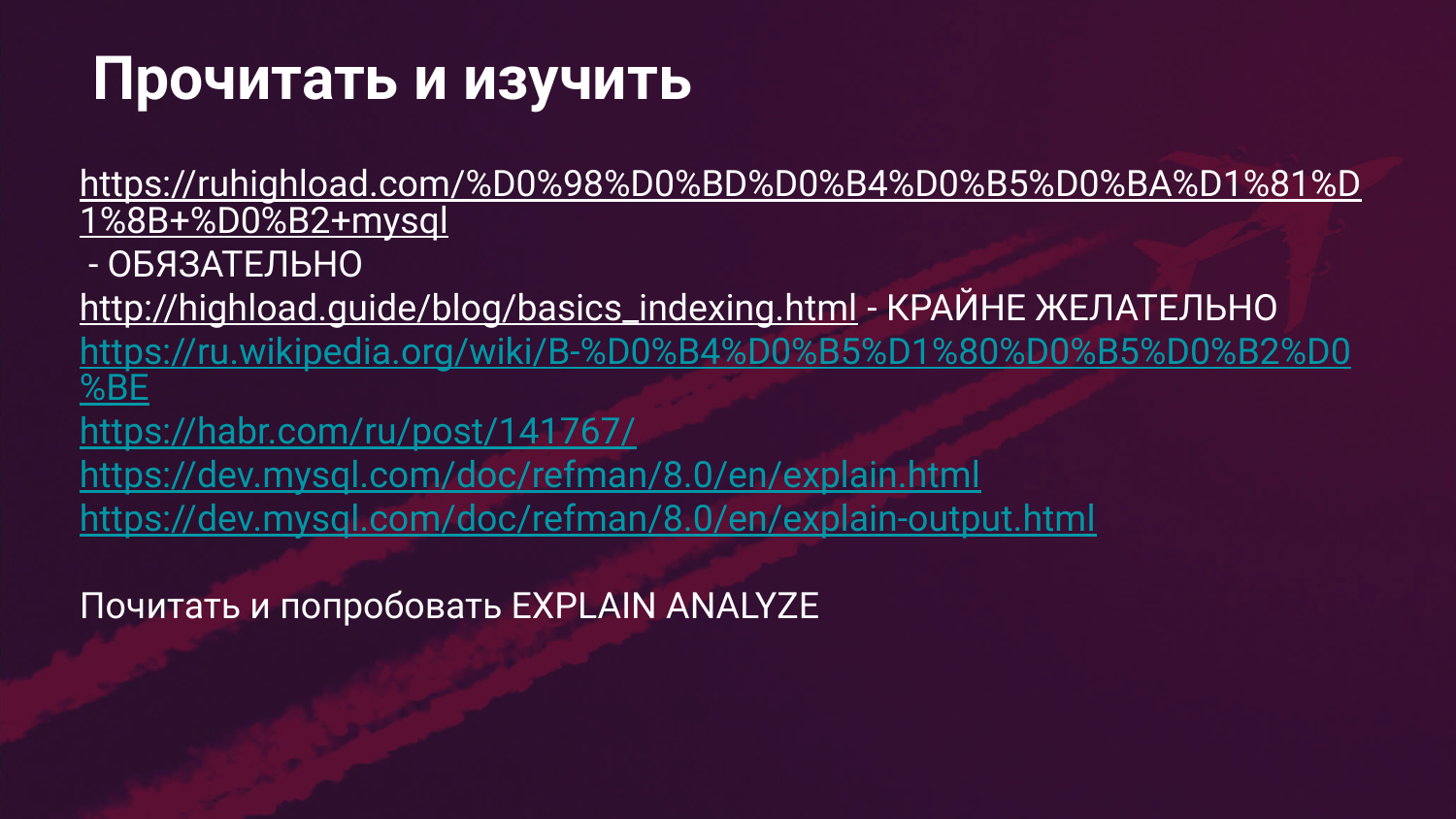

# Прочитать и изучить
https://ruhighload.com/%D0%98%D0%BD%D0%B4%D0%B5%D0%BA%D1%81%D1%8B+%D0%B2+mysql - ОБЯЗАТЕЛЬНО
http://highload.guide/blog/basics_indexing.html - КРАЙНЕ ЖЕЛАТЕЛЬНО
https://ru.wikipedia.org/wiki/B-%D0%B4%D0%B5%D1%80%D0%B5%D0%B2%D0%BE
https://habr.com/ru/post/141767/
https://dev.mysql.com/doc/refman/8.0/en/explain.html
https://dev.mysql.com/doc/refman/8.0/en/explain-output.html

Почитать и попробовать EXPLAIN ANALYZE